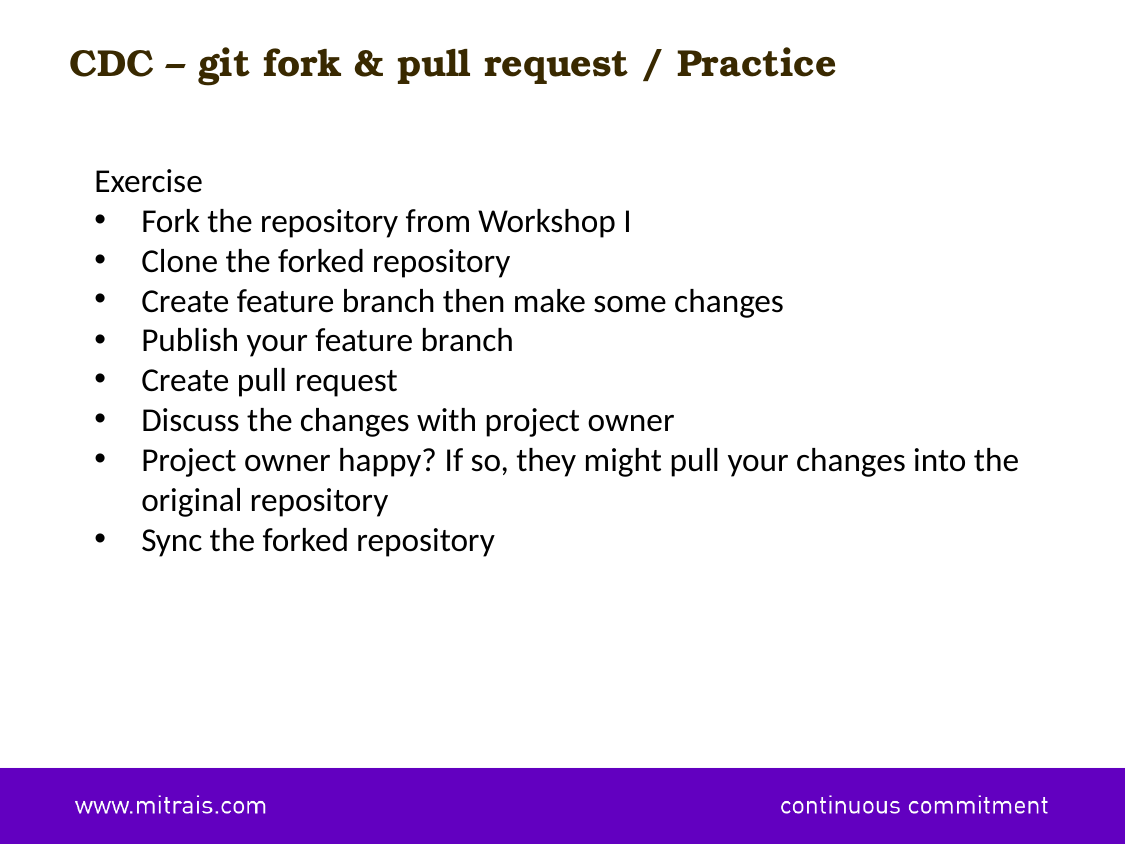

CDC – git fork & pull request / Practice
Exercise
Fork the repository from Workshop I
Clone the forked repository
Create feature branch then make some changes
Publish your feature branch
Create pull request
Discuss the changes with project owner
Project owner happy? If so, they might pull your changes into the original repository
Sync the forked repository